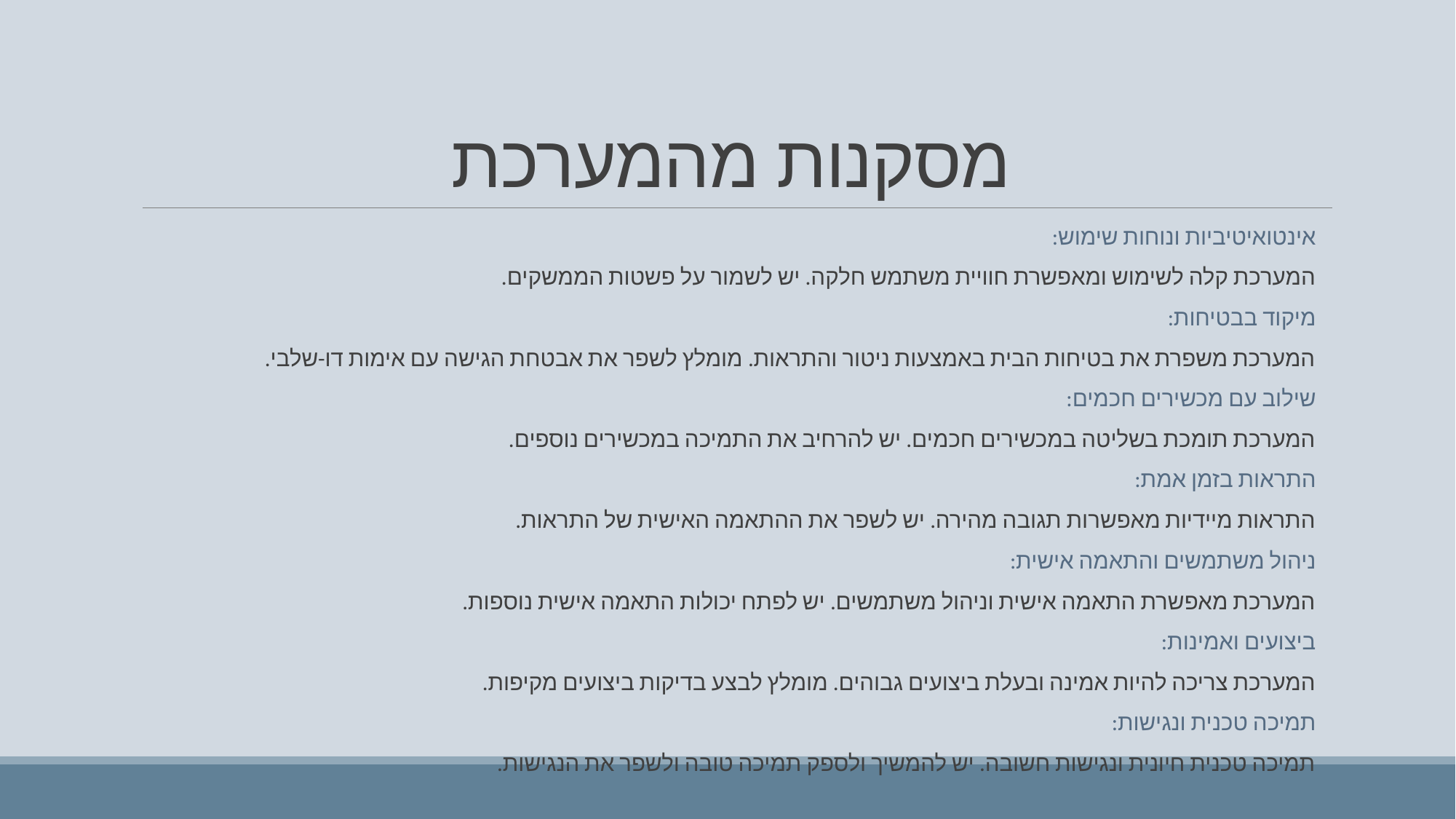

# מסקנות מהמערכת
אינטואיטיביות ונוחות שימוש:
המערכת קלה לשימוש ומאפשרת חוויית משתמש חלקה. יש לשמור על פשטות הממשקים.
מיקוד בבטיחות:
המערכת משפרת את בטיחות הבית באמצעות ניטור והתראות. מומלץ לשפר את אבטחת הגישה עם אימות דו-שלבי.
שילוב עם מכשירים חכמים:
המערכת תומכת בשליטה במכשירים חכמים. יש להרחיב את התמיכה במכשירים נוספים.
התראות בזמן אמת:
התראות מיידיות מאפשרות תגובה מהירה. יש לשפר את ההתאמה האישית של התראות.
ניהול משתמשים והתאמה אישית:
המערכת מאפשרת התאמה אישית וניהול משתמשים. יש לפתח יכולות התאמה אישית נוספות.
ביצועים ואמינות:
המערכת צריכה להיות אמינה ובעלת ביצועים גבוהים. מומלץ לבצע בדיקות ביצועים מקיפות.
תמיכה טכנית ונגישות:
תמיכה טכנית חיונית ונגישות חשובה. יש להמשיך ולספק תמיכה טובה ולשפר את הנגישות.